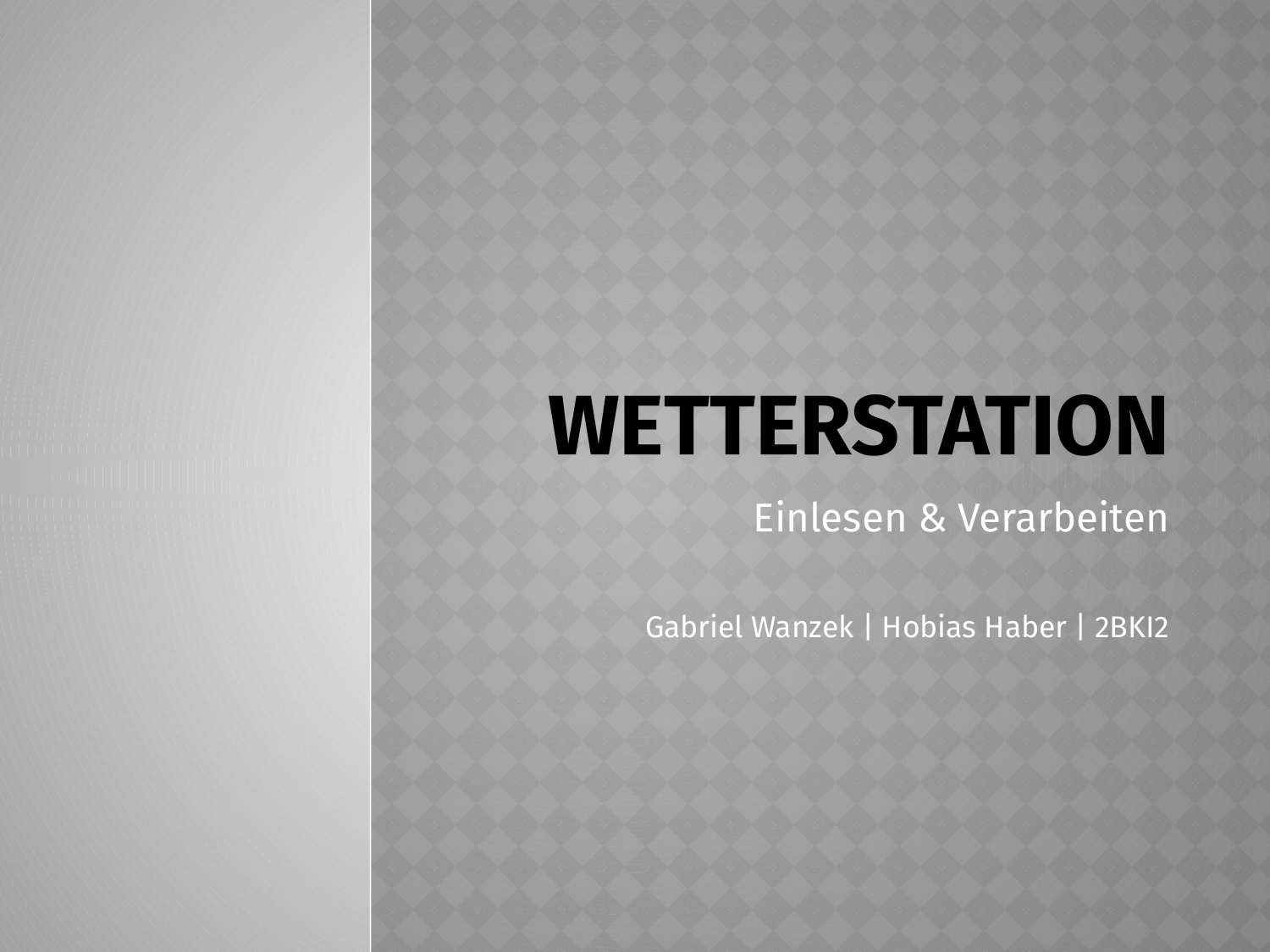

# Wetterstation
Einlesen & Verarbeiten

Gabriel Wanzek | Hobias Haber | 2BKI2